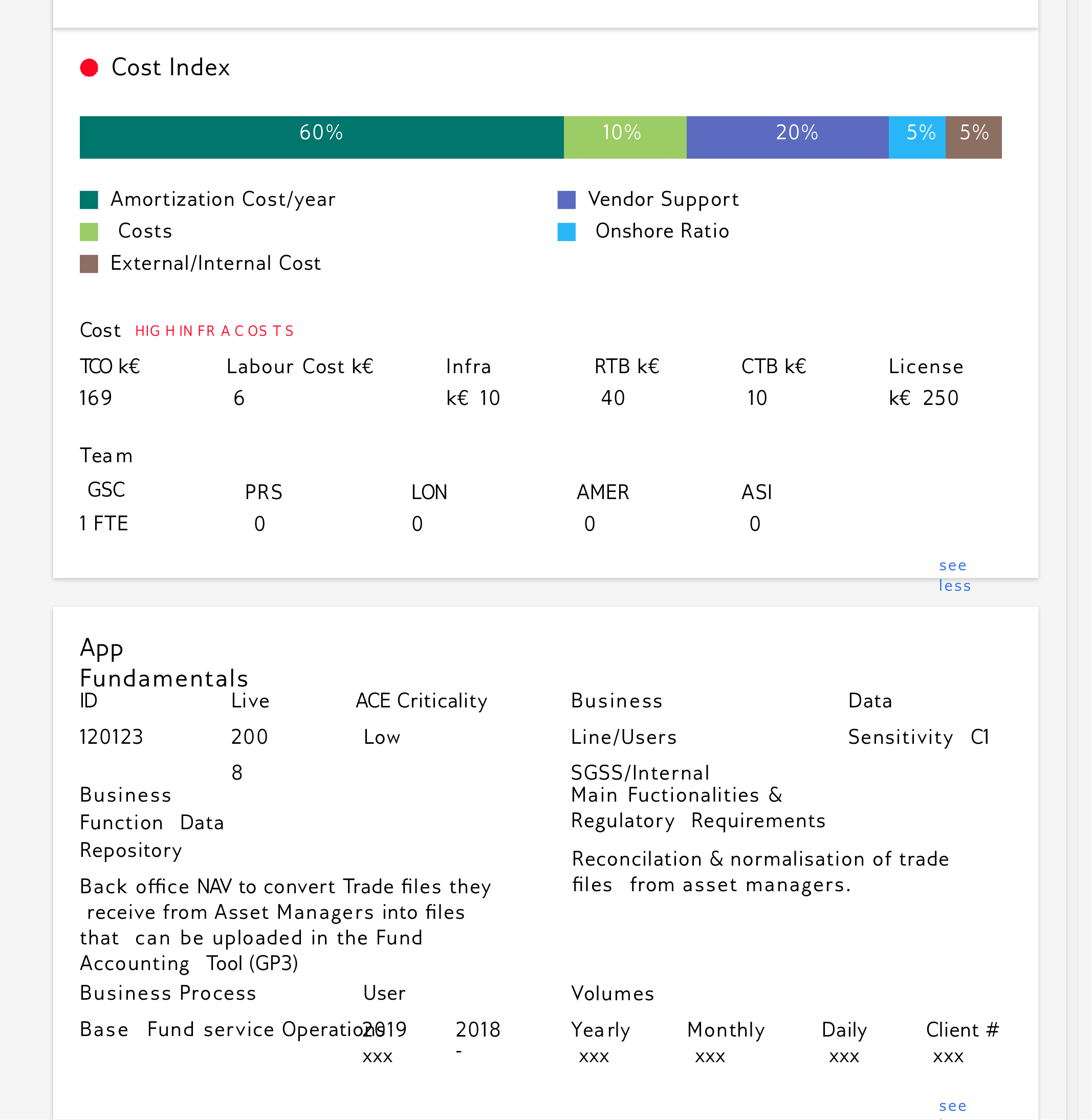

Cost Index

| 60% | 10% | 20% | 5% | 5% |
| --- | --- | --- | --- | --- |
Amortization Cost/year  Costs
External/Internal Cost
Vendor Support  Onshore Ratio

Cost
HIG H IN FR A C OS T S
TCO k€  169
Labour Cost k€  6
Infra k€  10
RTB k€  40
CTB k€  10
License k€  250
Team  GSC  1 FTE
PRS  0
LON  0
AMER  0
ASI  0
see less
App Fundamentals
ID  120123
Live  2008
ACE Criticality  Low
Business Line/Users  SGSS/Internal
Data Sensitivity  C1
Business Function  Data Repository
Back office NAV to convert Trade files they  receive from Asset Managers into files that  can be uploaded in the Fund Accounting  Tool (GP3)
Main Fuctionalities & Regulatory  Requirements
Reconcilation & normalisation of trade files  from asset managers.
Business Process	User Base  Fund service Operations
Volumes
Yearly  xxx
2019	2018
xxx
Monthly  xxx
Daily  xxx
Client #  xxx
-
see less